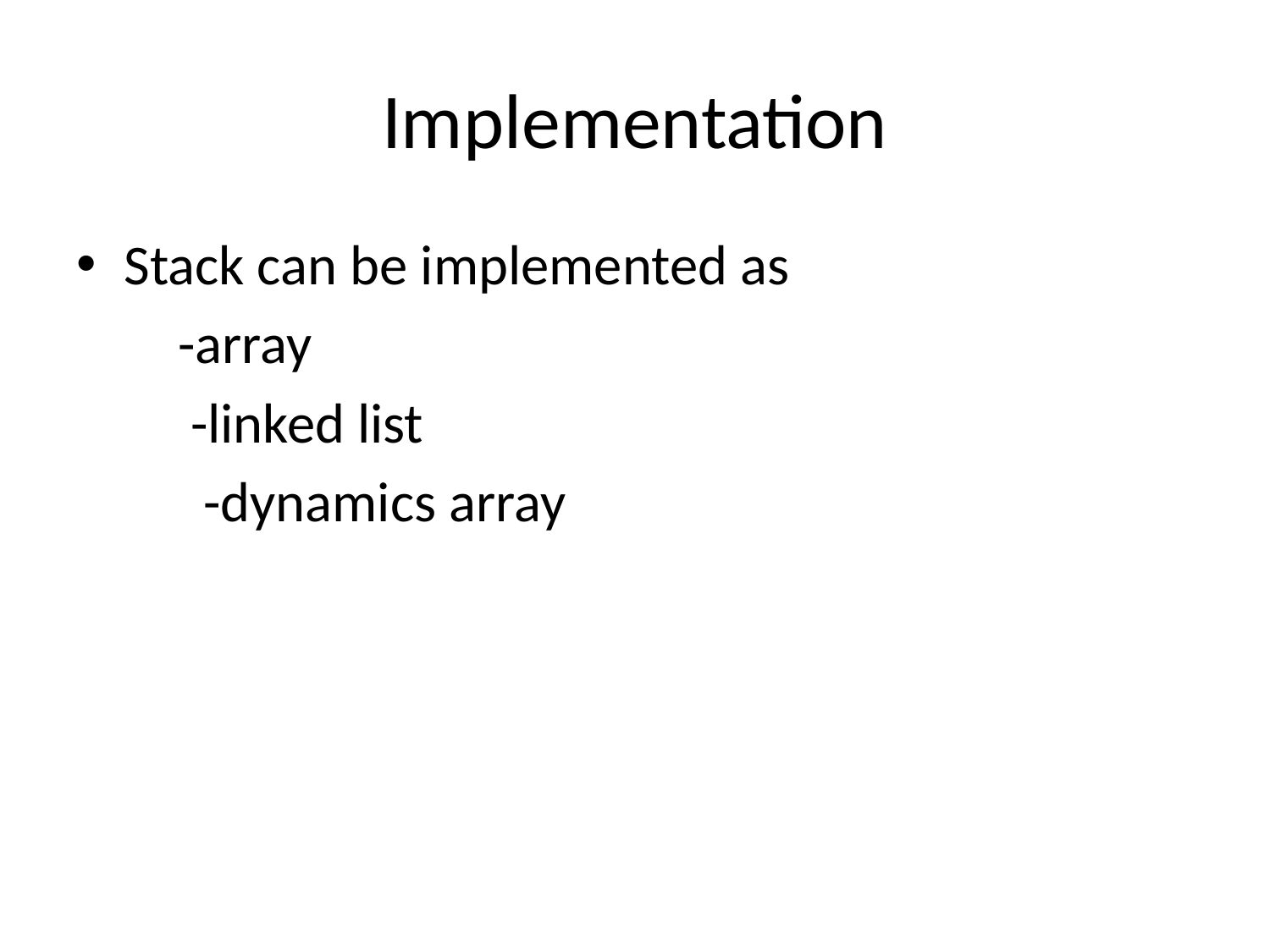

# Implementation
Stack can be implemented as
        -array
         -linked list
          -dynamics array